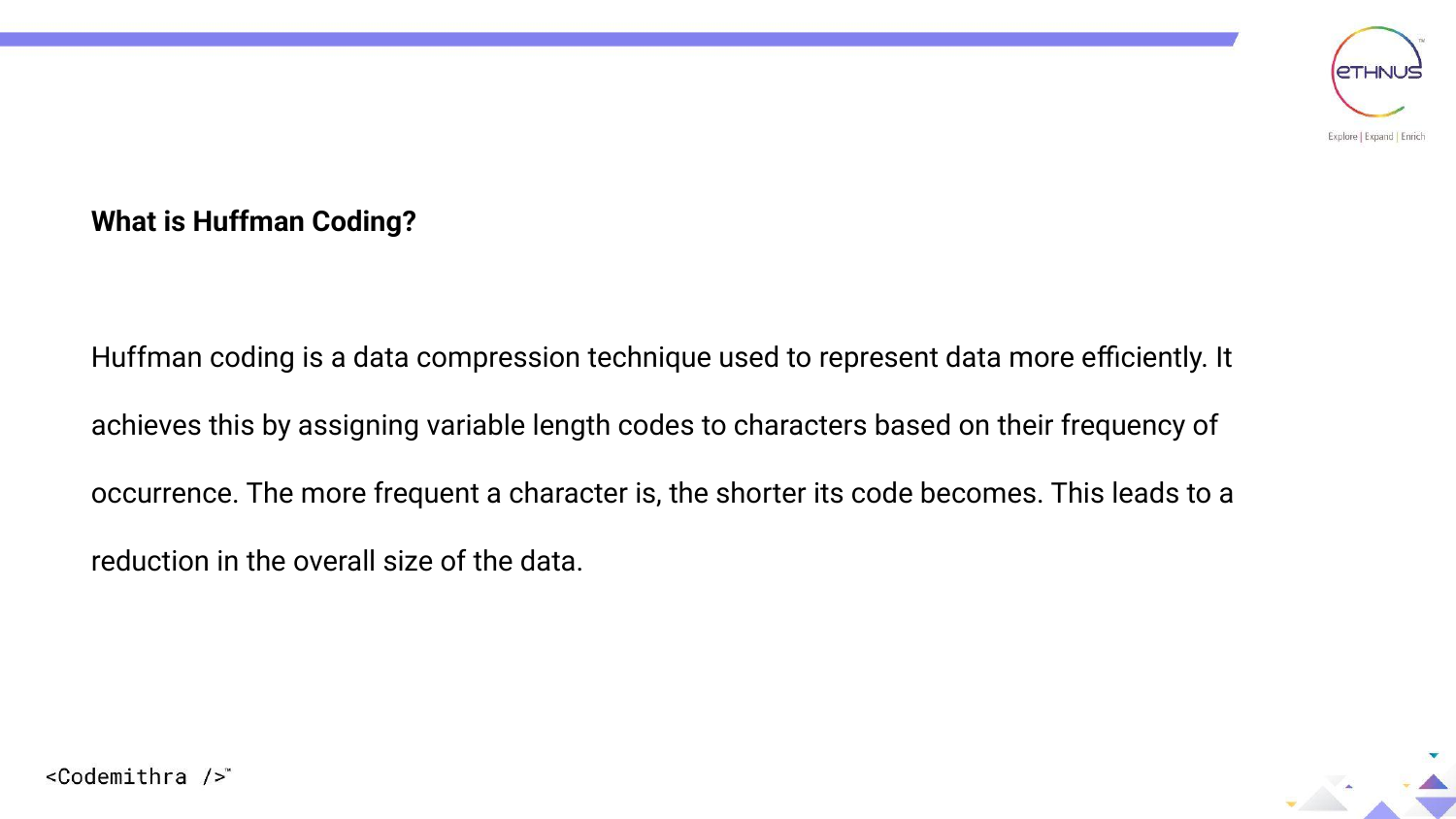

What is Huffman Coding?

Huffman coding is a data compression technique used to represent data more efficiently. It achieves this by assigning variable length codes to characters based on their frequency of occurrence. The more frequent a character is, the shorter its code becomes. This leads to a reduction in the overall size of the data.